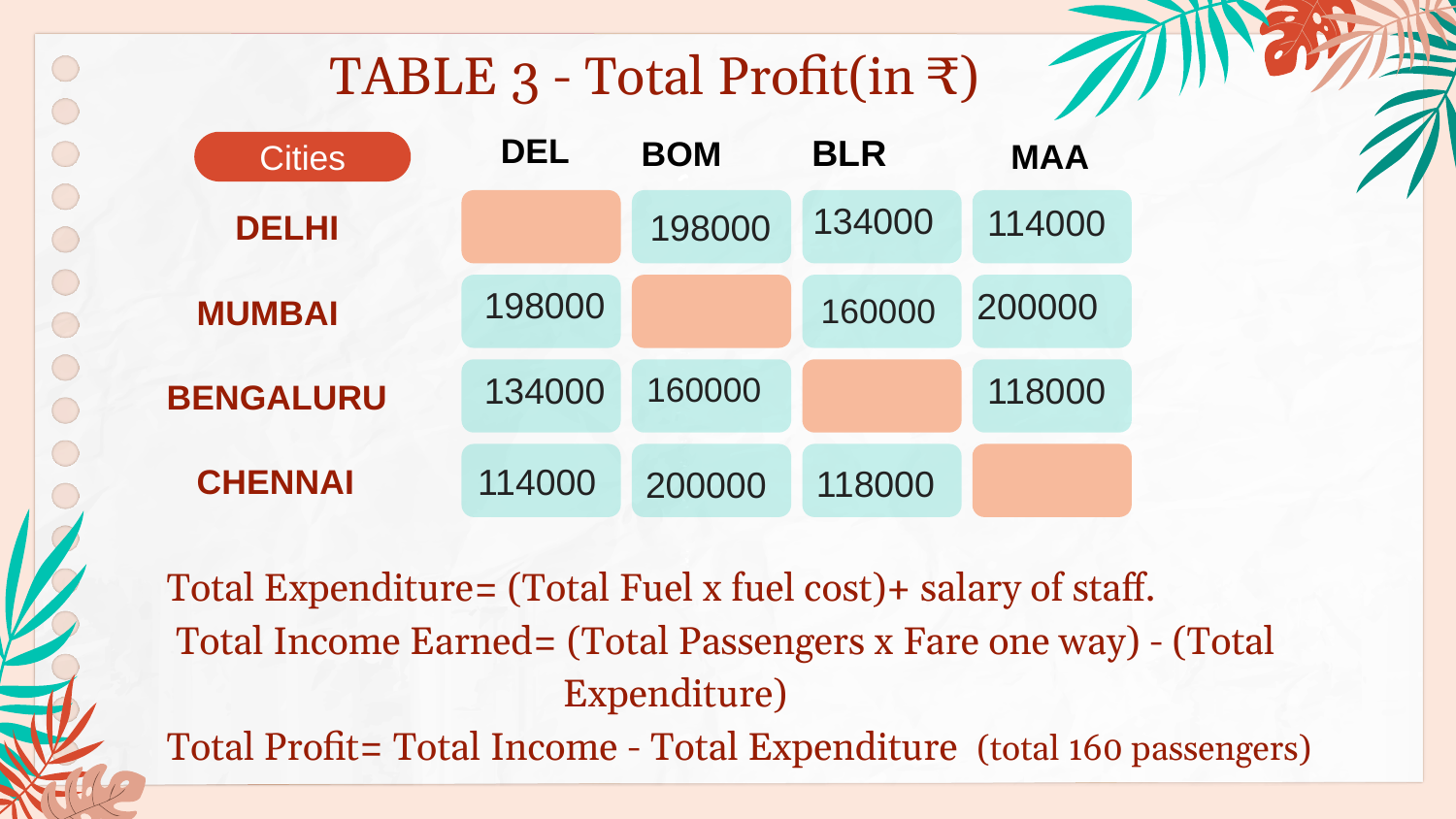

TABLE 3 - Total Profit(in ₹)
DEL
BOM
BLR
MAA
Cities
134000
114000

198000

DELHI
198000
200000

160000
MUMBAI
134000

118000
160000

BENGALURU
   118000

114000
200000
CHENNAI
# Total Expenditure= (Total Fuel x fuel cost)+ salary of staff.
 Total Income Earned= (Total Passengers x Fare one way) - (Total
                                           Expenditure)
Total Profit= Total Income - Total Expenditure  (total 160 passengers)